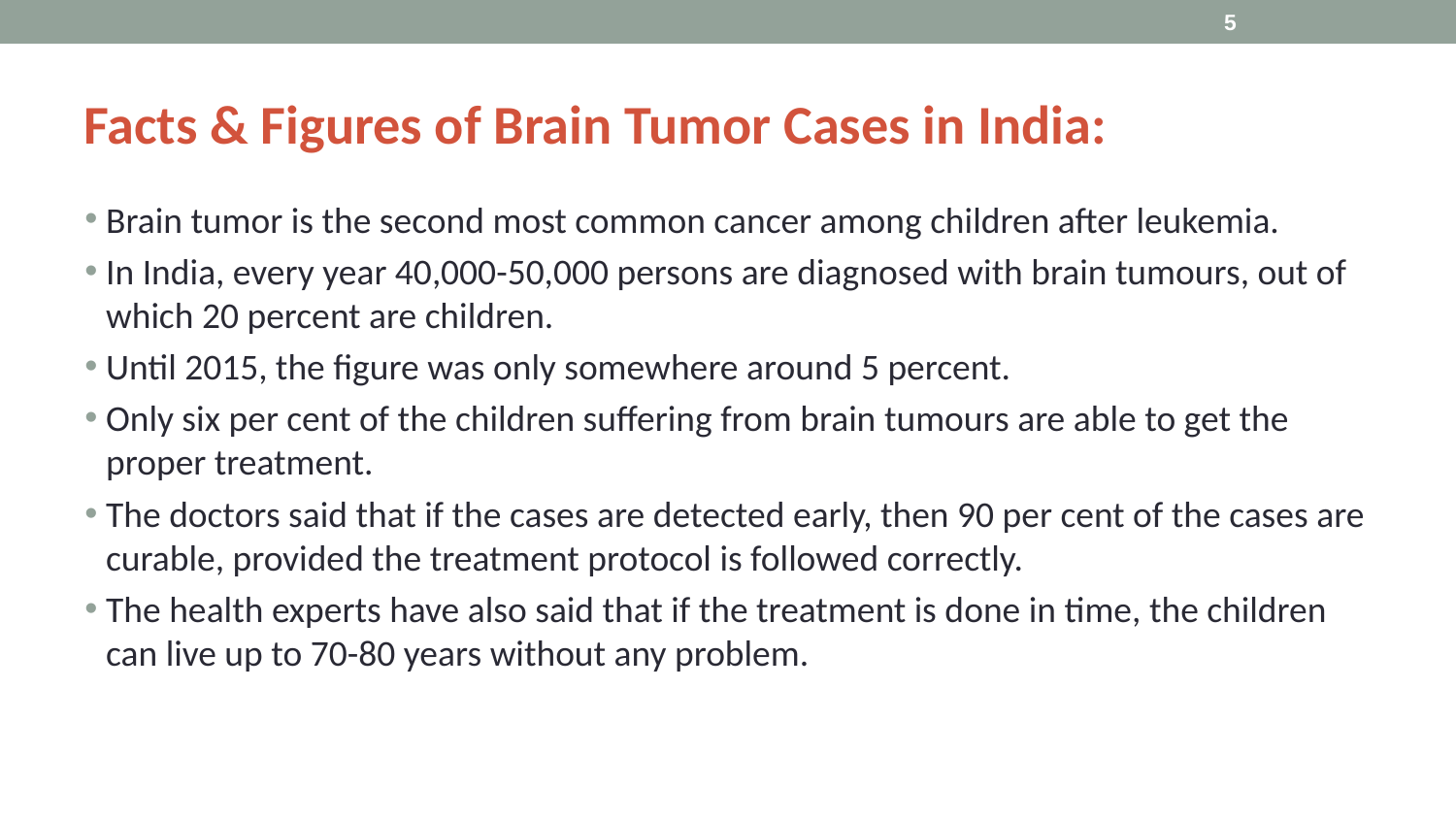

5
# Facts & Figures of Brain Tumor Cases in India:
Brain tumor is the second most common cancer among children after leukemia.
In India, every year 40,000-50,000 persons are diagnosed with brain tumours, out of which 20 percent are children.
Until 2015, the figure was only somewhere around 5 percent.
Only six per cent of the children suffering from brain tumours are able to get the proper treatment.
The doctors said that if the cases are detected early, then 90 per cent of the cases are curable, provided the treatment protocol is followed correctly.
The health experts have also said that if the treatment is done in time, the children can live up to 70-80 years without any problem.